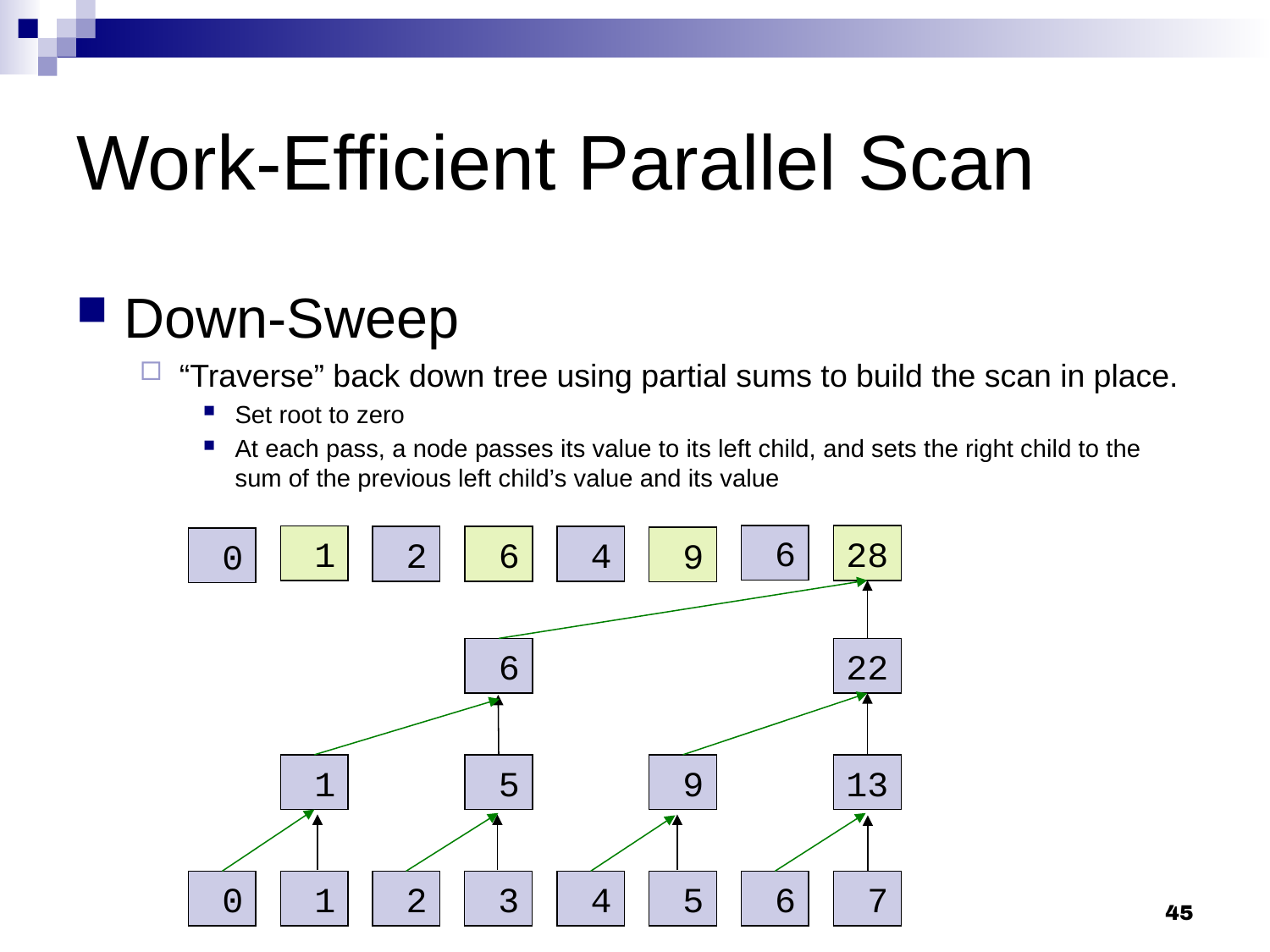

# Work-Efficient Parallel Scan
Down-Sweep
“Traverse” back down tree using partial sums to build the scan in place.
Set root to zero
At each pass, a node passes its value to its left child, and sets the right child to the sum of the previous left child’s value and its value

 6
28
 1
 4
 2
 6
 9
 0
 6
22
 1
 5
 9
13
45
 0
 1
 2
 3
 4
 5
 6
 7